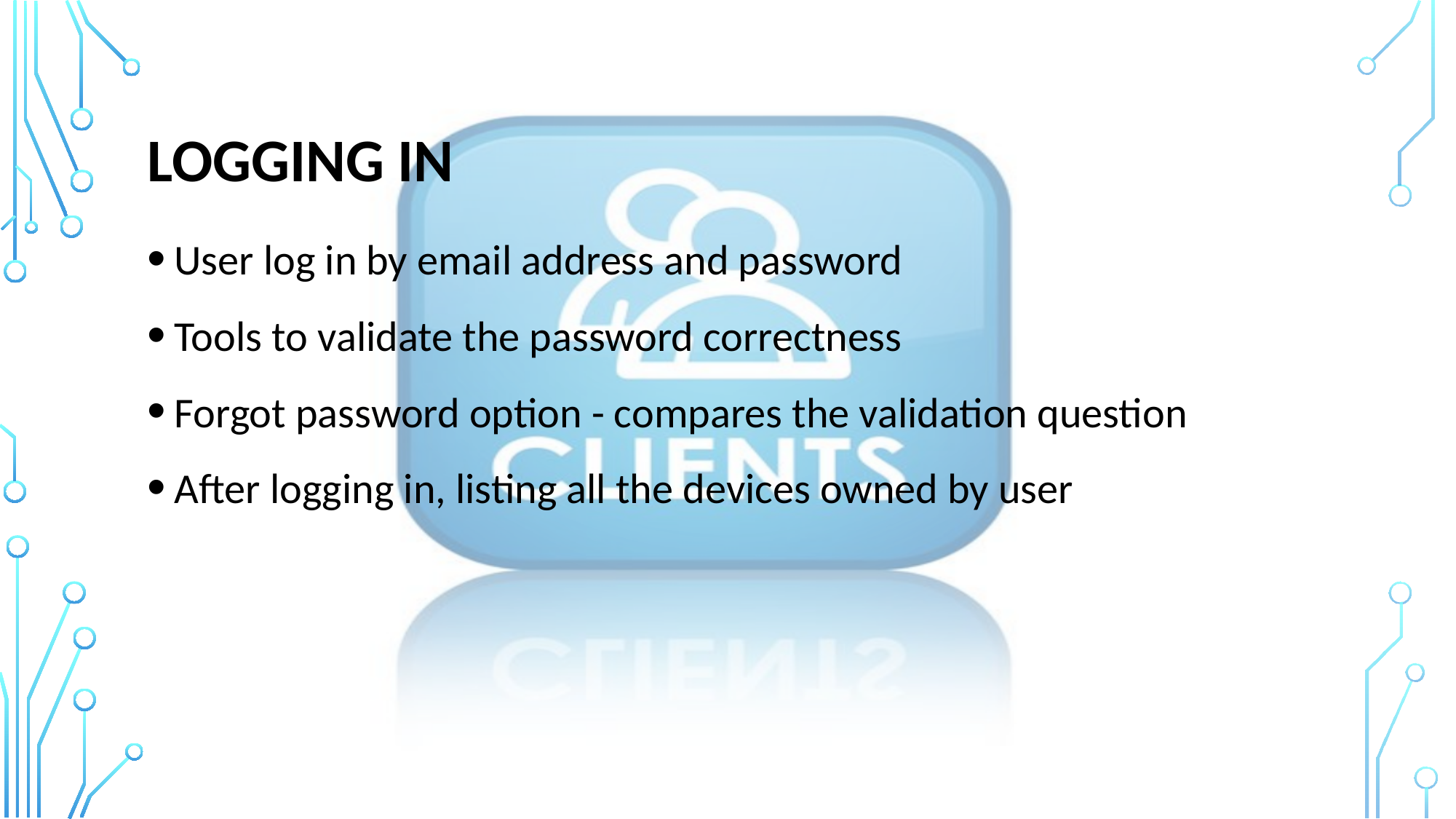

# Logging in
User log in by email address and password
Tools to validate the password correctness
Forgot password option - compares the validation question
After logging in, listing all the devices owned by user